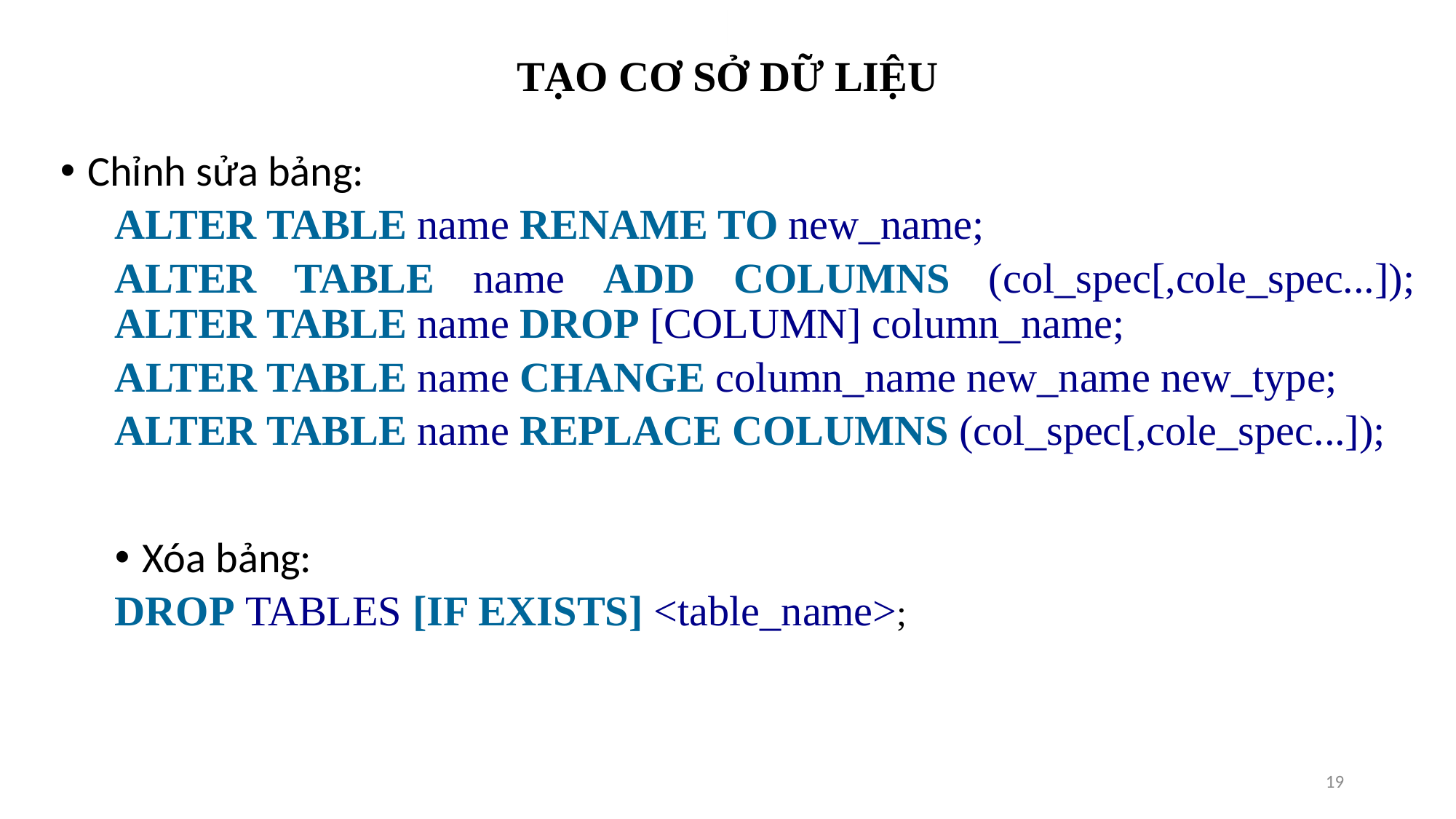

# TẠO CƠ SỞ DỮ LIỆU
Chỉnh sửa bảng:
ALTER TABLE name RENAME TO new_name;
ALTER TABLE name ADD COLUMNS (col_spec[,cole_spec...]); ALTER TABLE name DROP [COLUMN] column_name;
ALTER TABLE name CHANGE column_name new_name new_type;
ALTER TABLE name REPLACE COLUMNS (col_spec[,cole_spec...]);

Xóa bảng:
DROP TABLES [IF EXISTS] <table_name>;

19